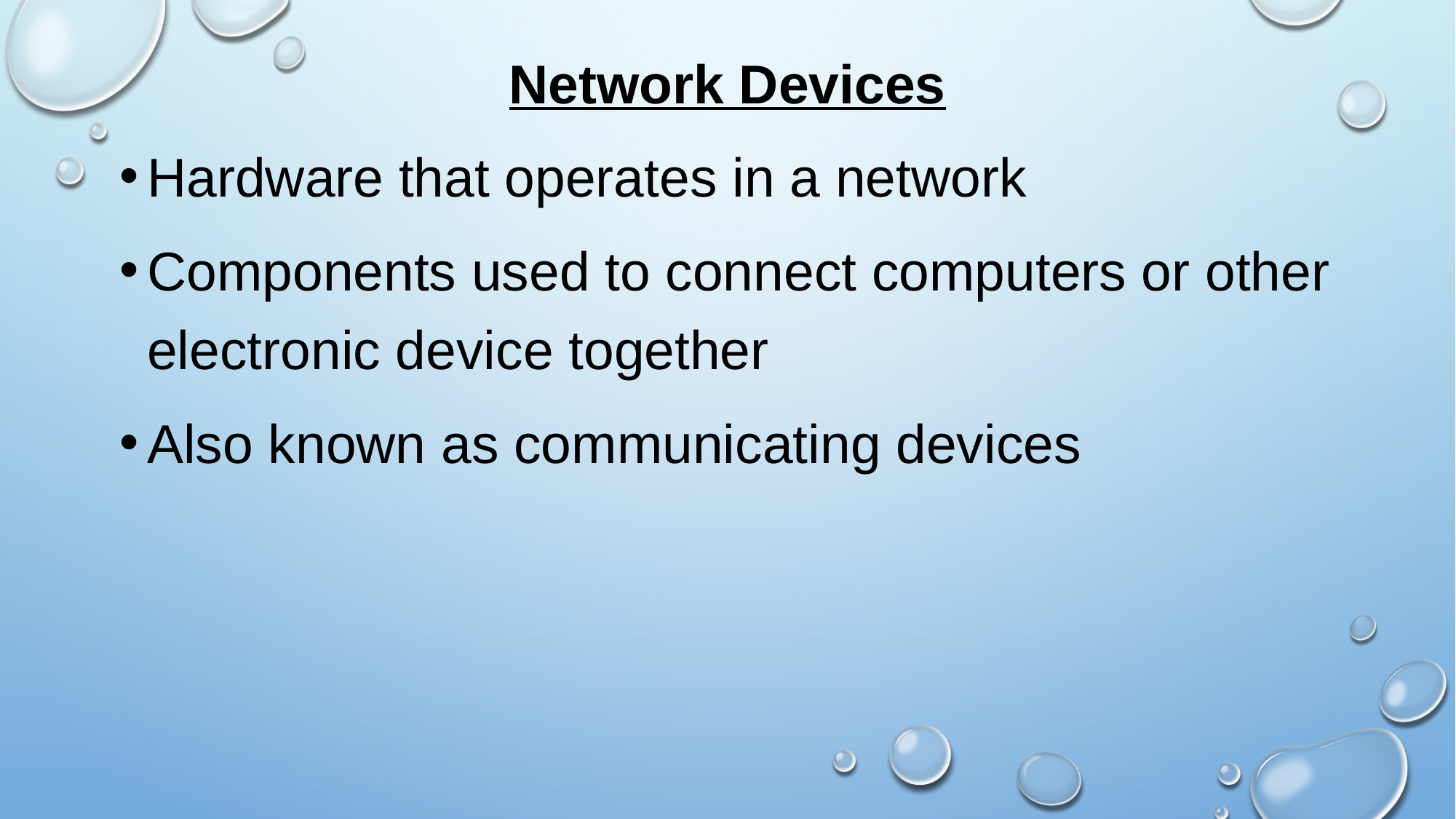

# Network Devices
Hardware that operates in a network
Components used to connect computers or other electronic device together
Also known as communicating devices